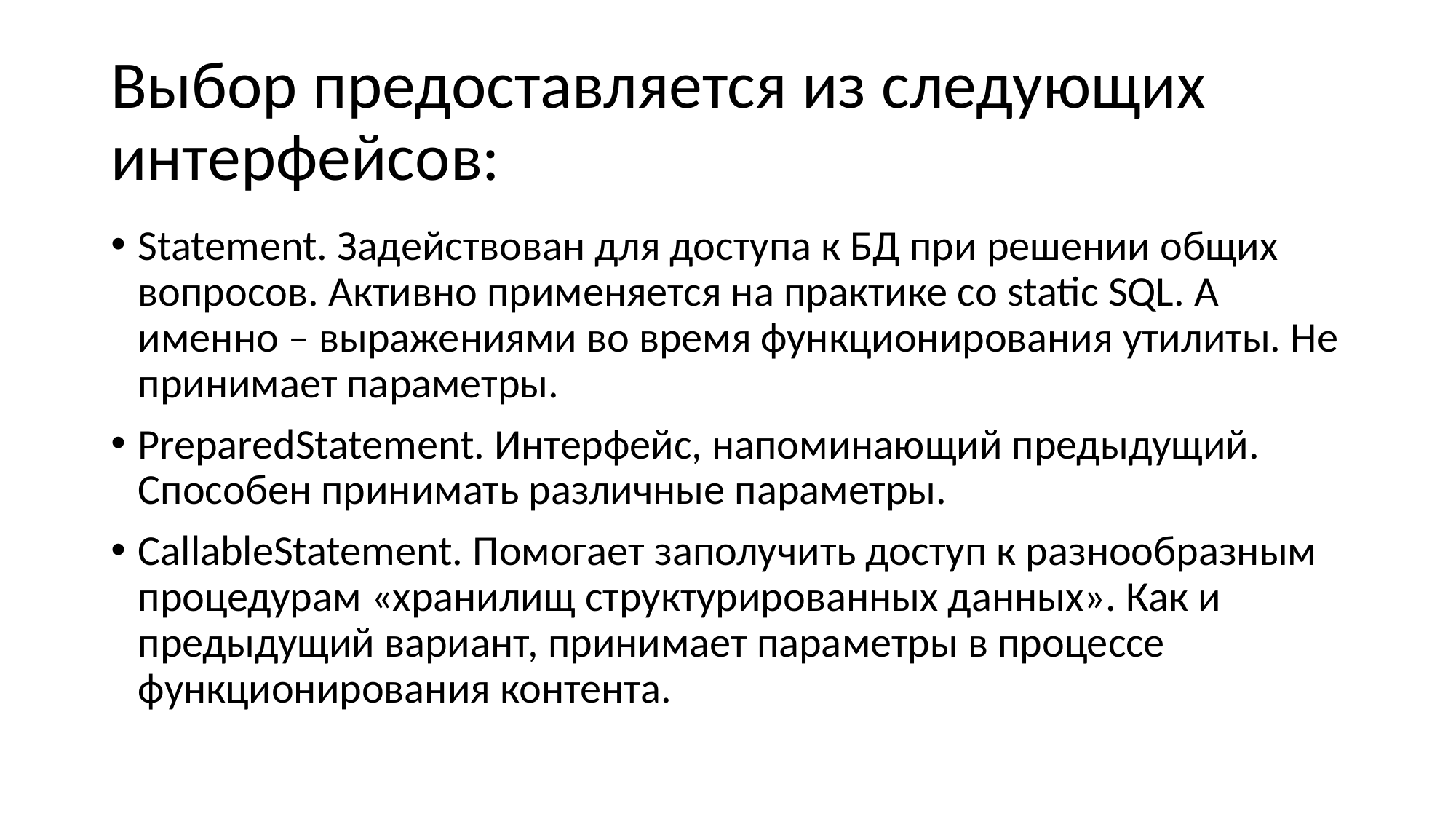

# Выбор предоставляется из следующих интерфейсов:
Statement. Задействован для доступа к БД при решении общих вопросов. Активно применяется на практике со static SQL. А именно – выражениями во время функционирования утилиты. Не принимает параметры.
PreparedStatement. Интерфейс, напоминающий предыдущий. Способен принимать различные параметры.
CallableStatement. Помогает заполучить доступ к разнообразным процедурам «хранилищ структурированных данных». Как и предыдущий вариант, принимает параметры в процессе функционирования контента.